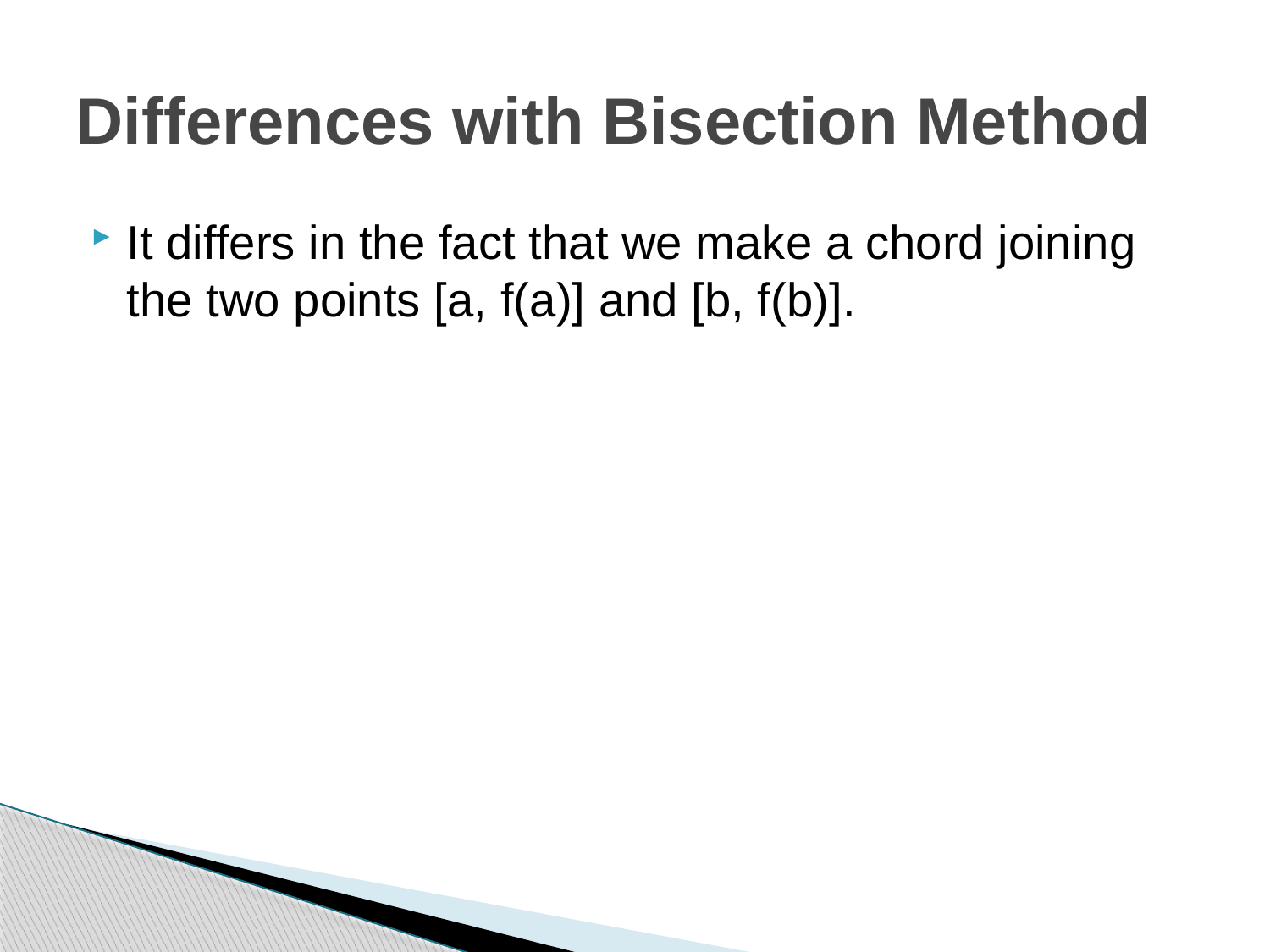

# Differences with Bisection Method
It differs in the fact that we make a chord joining the two points [a, f(a)] and [b, f(b)].